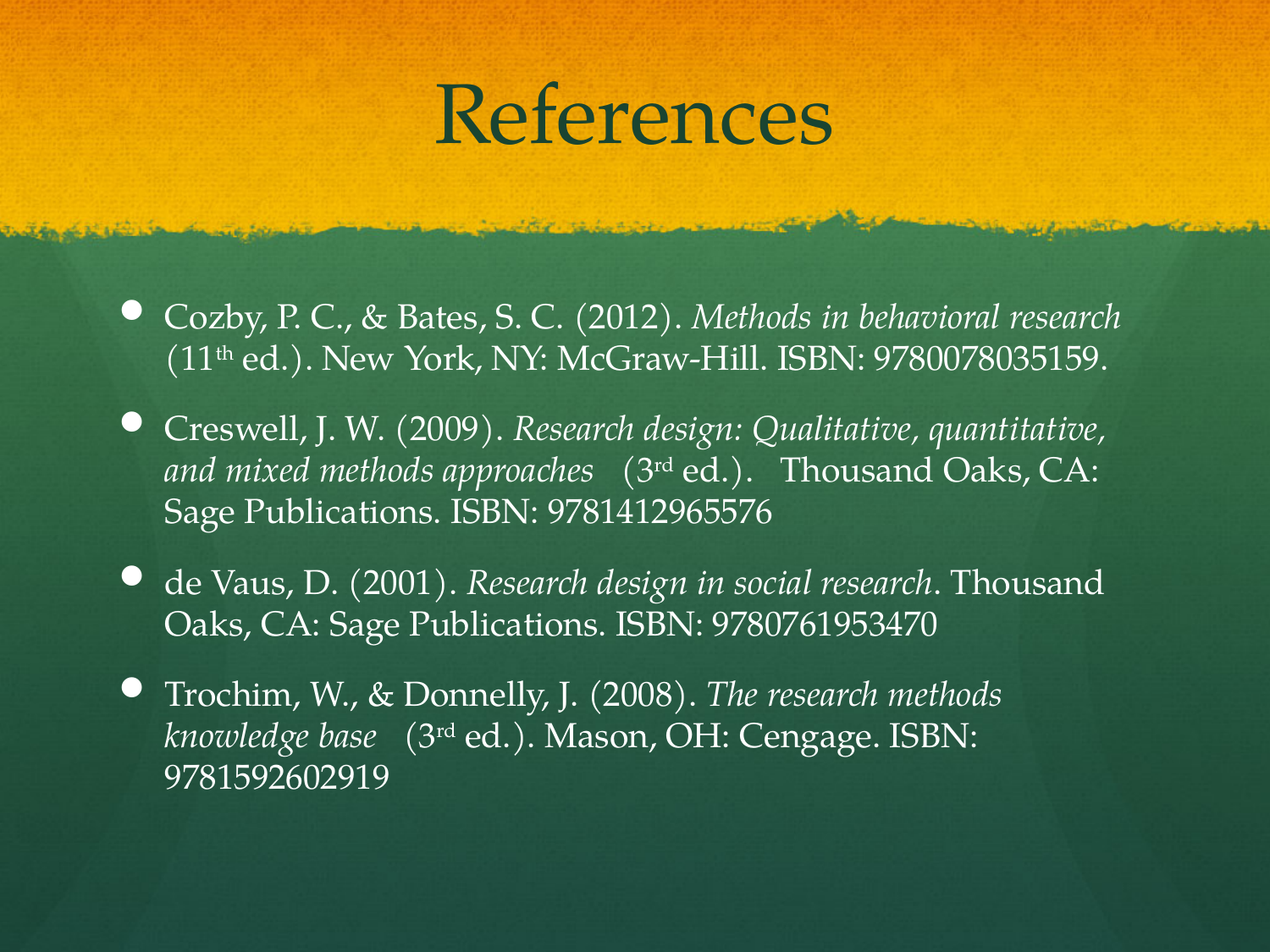

# References
Cozby, P. C., & Bates, S. C. (2012). Methods in behavioral research (11th ed.). New York, NY: McGraw-Hill. ISBN: 9780078035159.
Creswell, J. W. (2009). Research design: Qualitative, quantitative, and mixed methods approaches   (3rd ed.).   Thousand Oaks, CA: Sage Publications. ISBN: 9781412965576
de Vaus, D. (2001). Research design in social research. Thousand Oaks, CA: Sage Publications. ISBN: 9780761953470
Trochim, W., & Donnelly, J. (2008). The research methods knowledge base   (3rd ed.). Mason, OH: Cengage. ISBN: 9781592602919